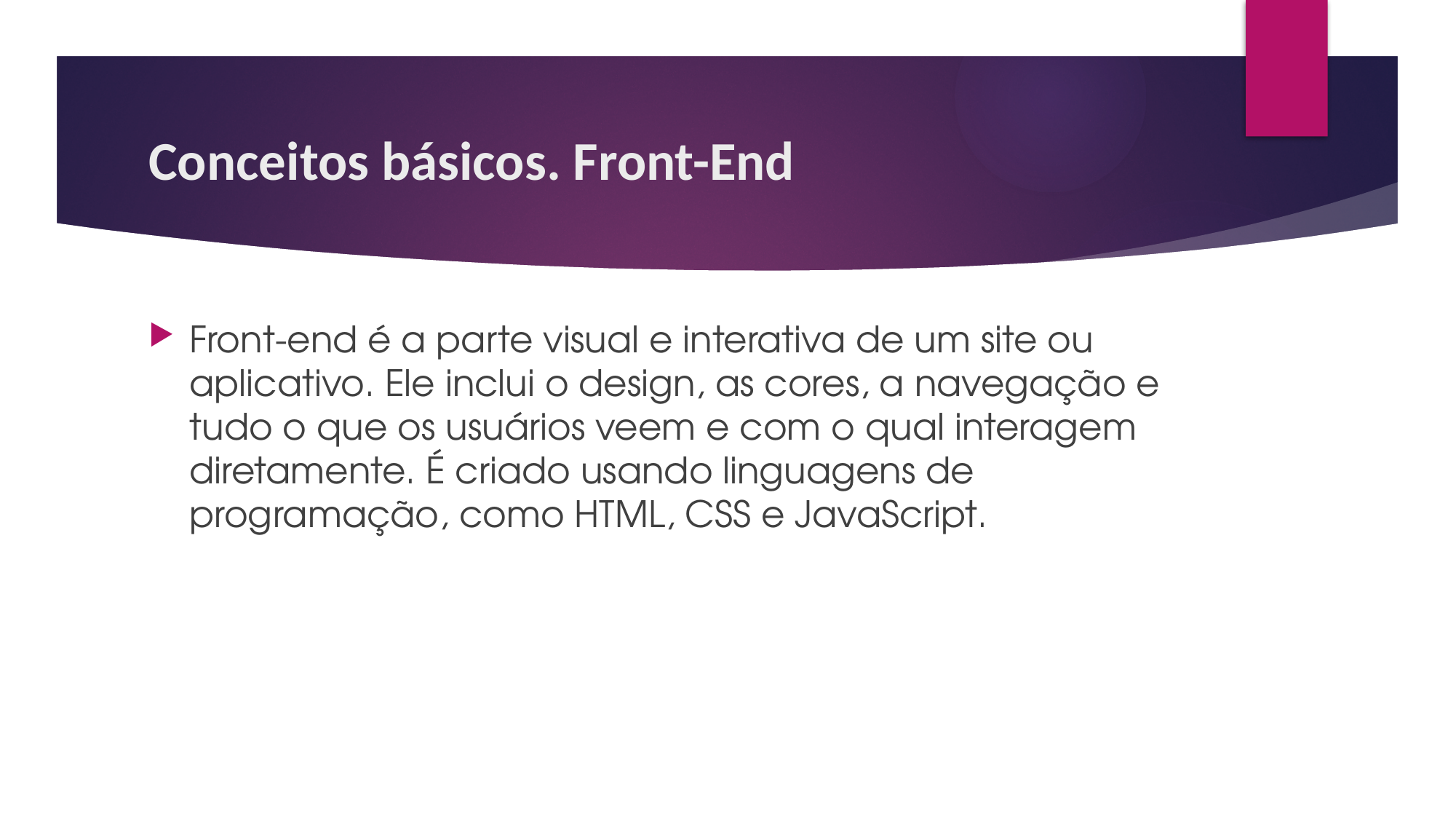

# Conceitos básicos. Front-End
Front-end é a parte visual e interativa de um site ou aplicativo. Ele inclui o design, as cores, a navegação e tudo o que os usuários veem e com o qual interagem diretamente. É criado usando linguagens de programação, como HTML, CSS e JavaScript.